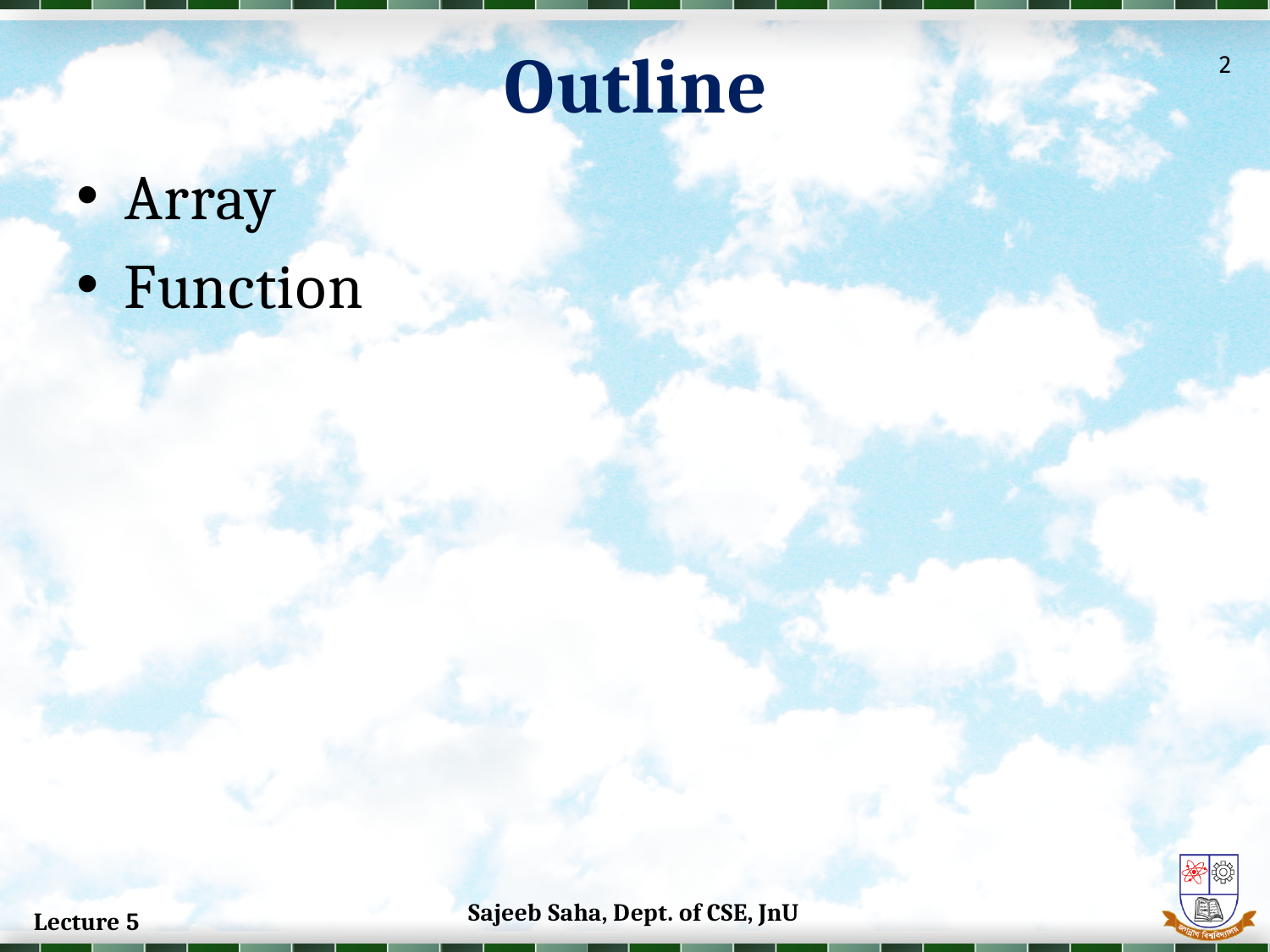

Outline
2
Array
Function
Sajeeb Saha, Dept. of CSE, JnU